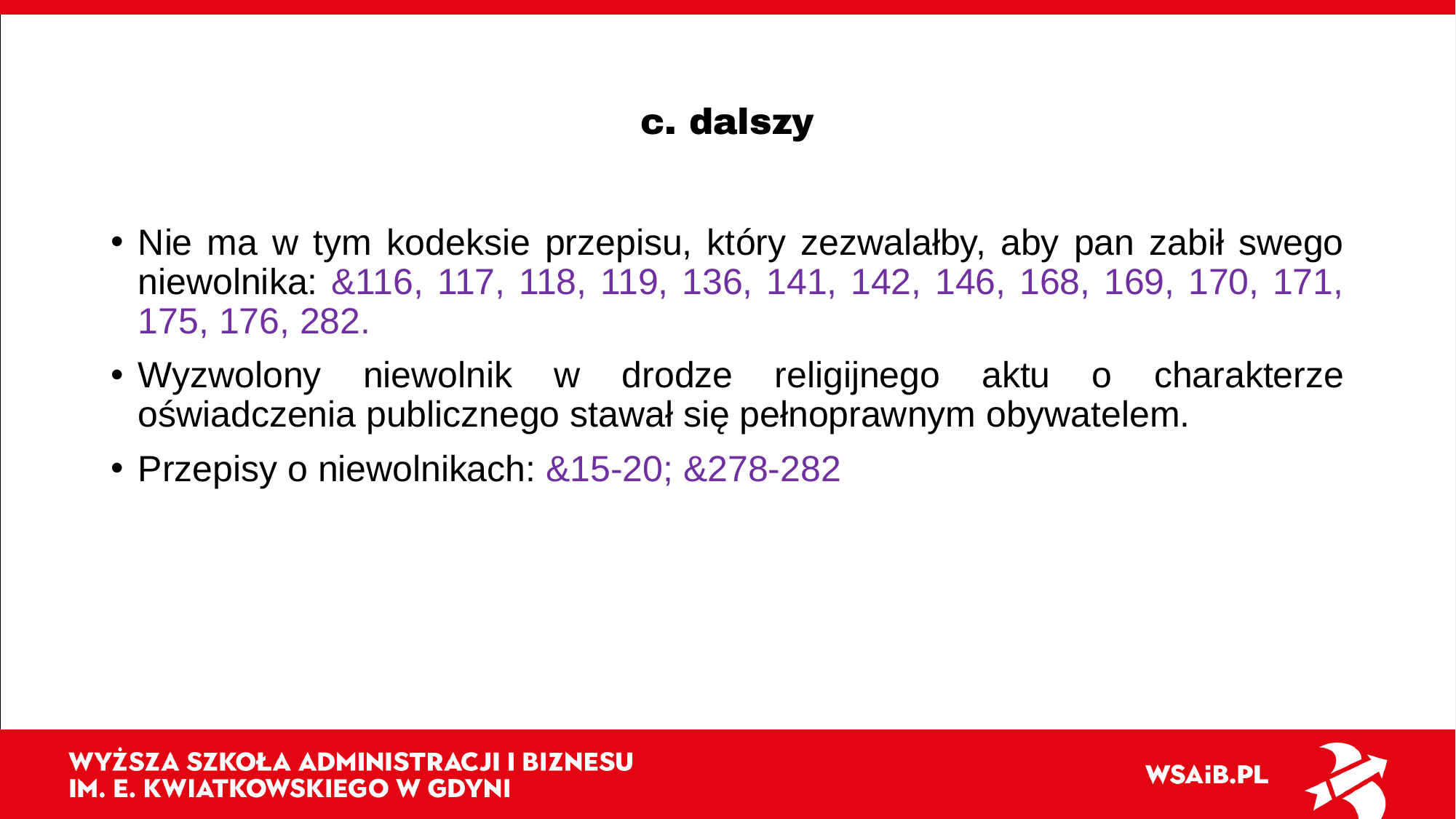

# c. dalszy
Nie ma w tym kodeksie przepisu, który zezwalałby, aby pan zabił swego niewolnika: &116, 117, 118, 119, 136, 141, 142, 146, 168, 169, 170, 171, 175, 176, 282.
Wyzwolony niewolnik w drodze religijnego aktu o charakterze oświadczenia publicznego stawał się pełnoprawnym obywatelem.
Przepisy o niewolnikach: &15-20; &278-282